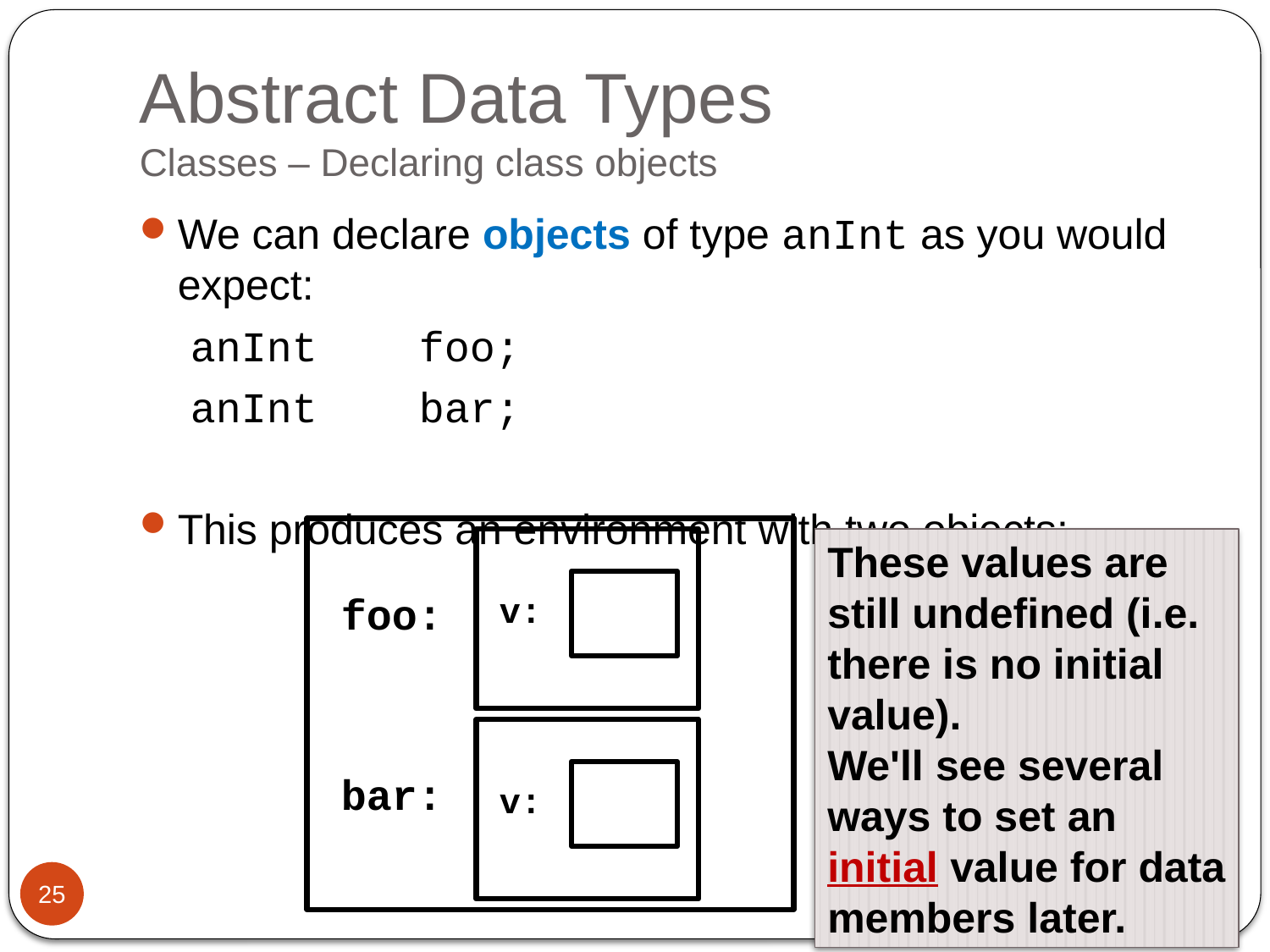

# Abstract Data Types Classes – Declaring class objects
We can declare objects of type anInt as you would expect:
  anInt    foo;
  anInt    bar;

This produces an environment with two objects:

foo:
v:

bar:

v:
These values are still undefined (i.e. there is no initial value).
We'll see several ways to set an initial value for data members later.
25